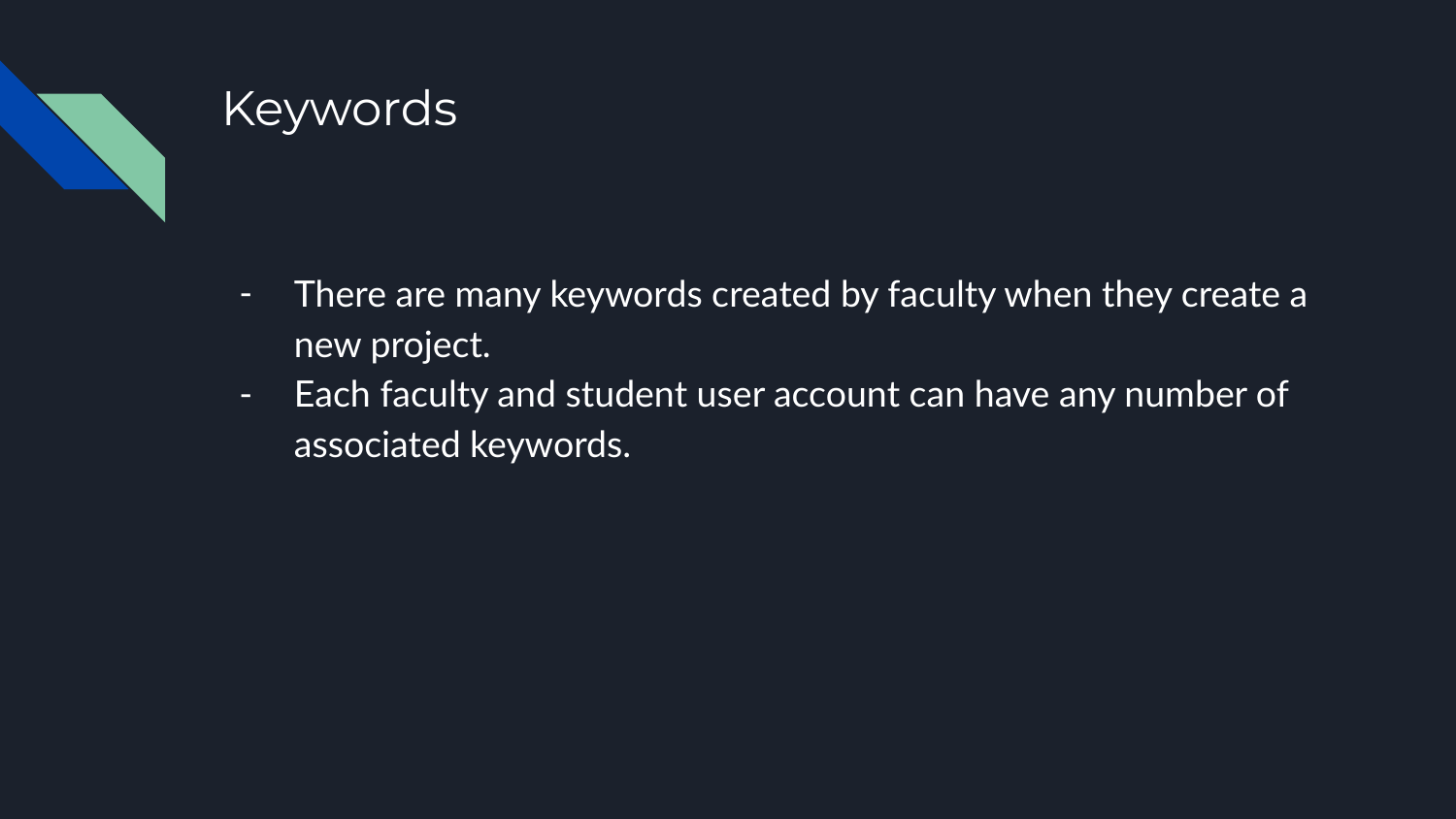

# Keywords
There are many keywords created by faculty when they create a new project.
Each faculty and student user account can have any number of associated keywords.